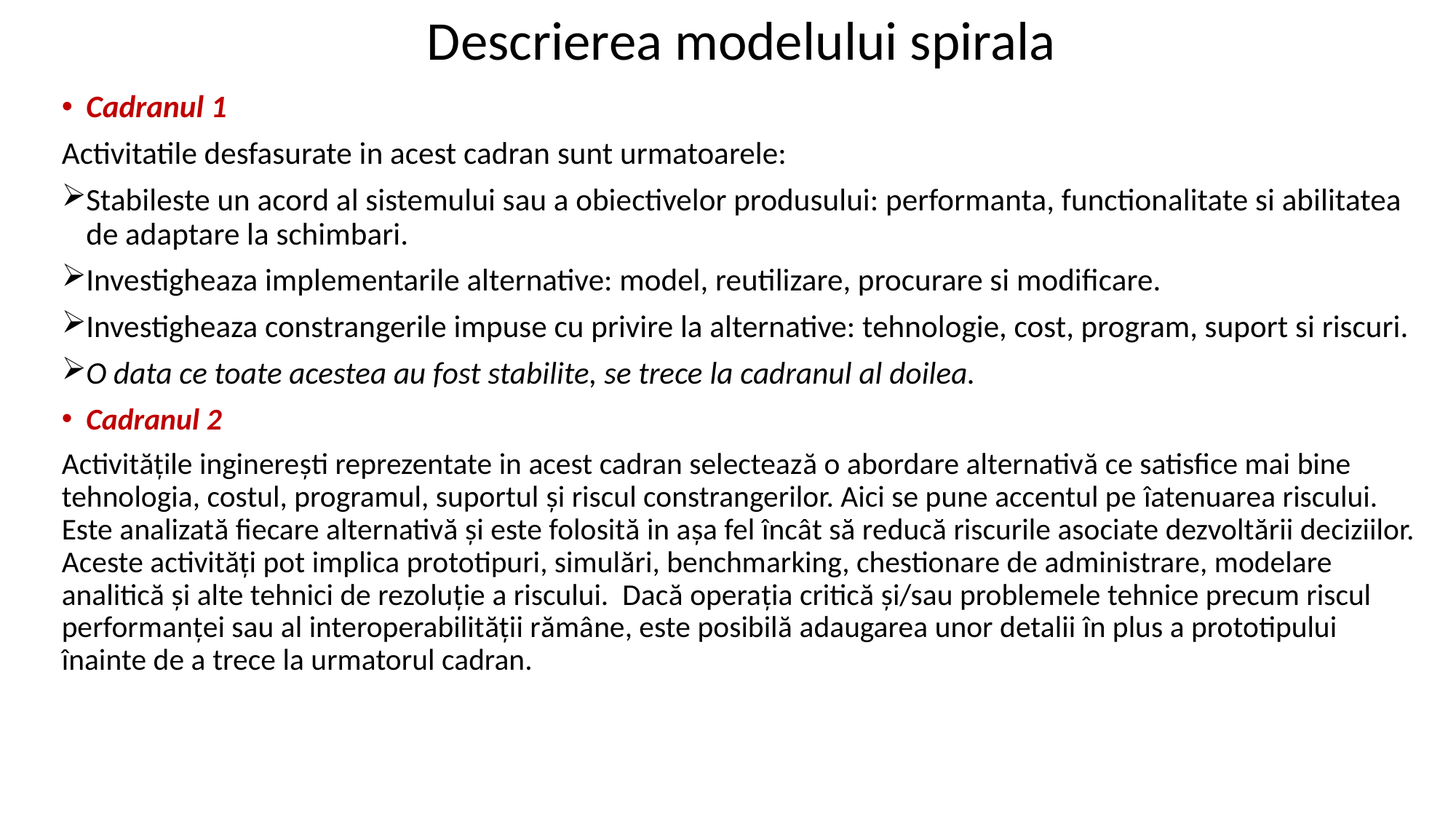

# Descrierea modelului spirala
Cadranul 1
Activitatile desfasurate in acest cadran sunt urmatoarele:
Stabileste un acord al sistemului sau a obiectivelor produsului: performanta, functionalitate si abilitatea de adaptare la schimbari.
Investigheaza implementarile alternative: model, reutilizare, procurare si modificare.
Investigheaza constrangerile impuse cu privire la alternative: tehnologie, cost, program, suport si riscuri.
O data ce toate acestea au fost stabilite, se trece la cadranul al doilea.
Cadranul 2
Activitățile inginerești reprezentate in acest cadran selectează o abordare alternativă ce satisfice mai bine tehnologia, costul, programul, suportul și riscul constrangerilor. Aici se pune accentul pe îatenuarea riscului. Este analizată fiecare alternativă și este folosită in așa fel încât să reducă riscurile asociate dezvoltării deciziilor. Aceste activități pot implica prototipuri, simulări, benchmarking, chestionare de administrare, modelare analitică și alte tehnici de rezoluție a riscului.  Dacă operația critică și/sau problemele tehnice precum riscul performanței sau al interoperabilității rămâne, este posibilă adaugarea unor detalii în plus a prototipului înainte de a trece la urmatorul cadran.